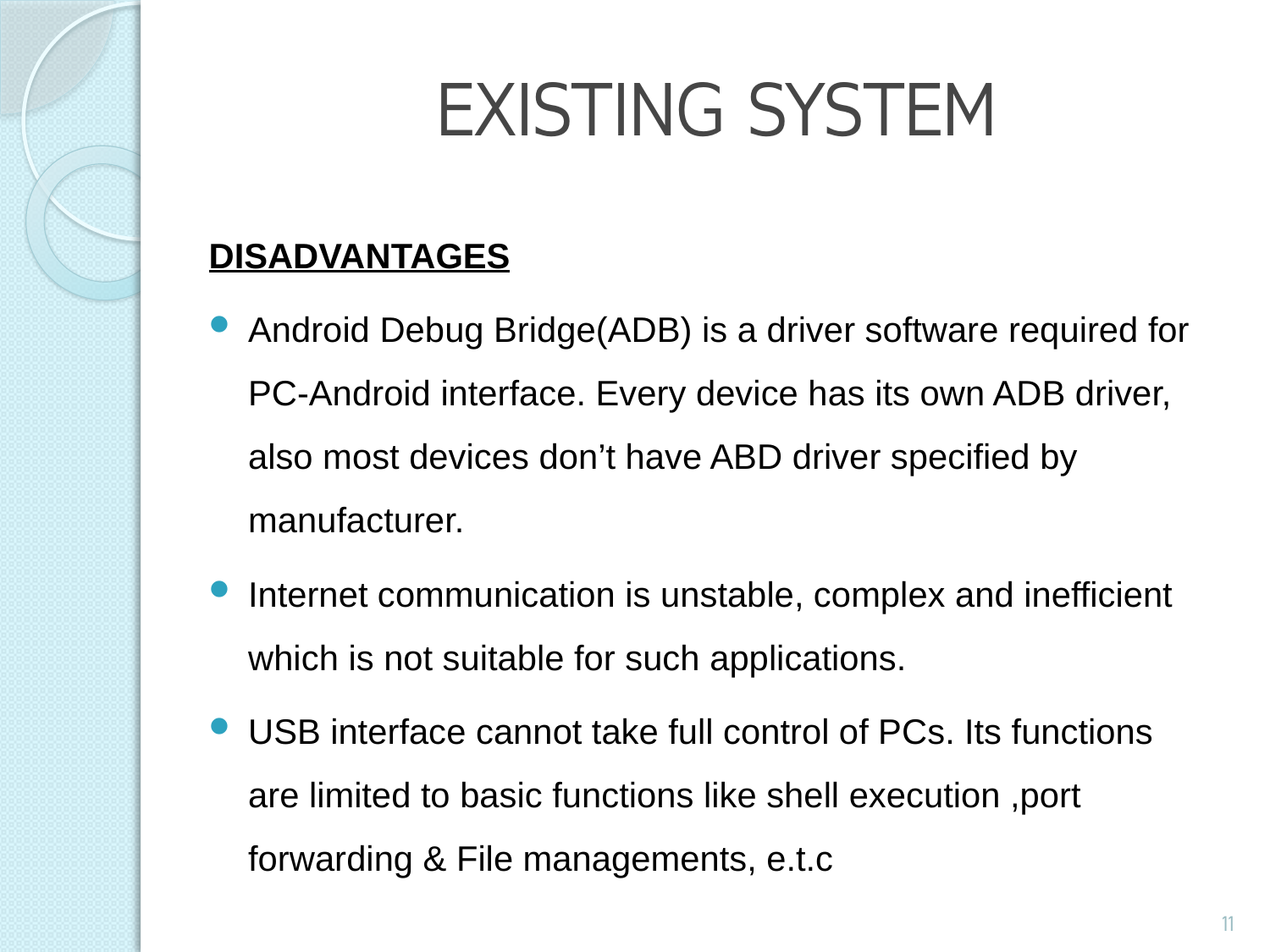

# EXISTING SYSTEM
DISADVANTAGES
Android Debug Bridge(ADB) is a driver software required for PC-Android interface. Every device has its own ADB driver, also most devices don’t have ABD driver specified by manufacturer.
Internet communication is unstable, complex and inefficient which is not suitable for such applications.
USB interface cannot take full control of PCs. Its functions are limited to basic functions like shell execution ,port forwarding & File managements, e.t.c

11